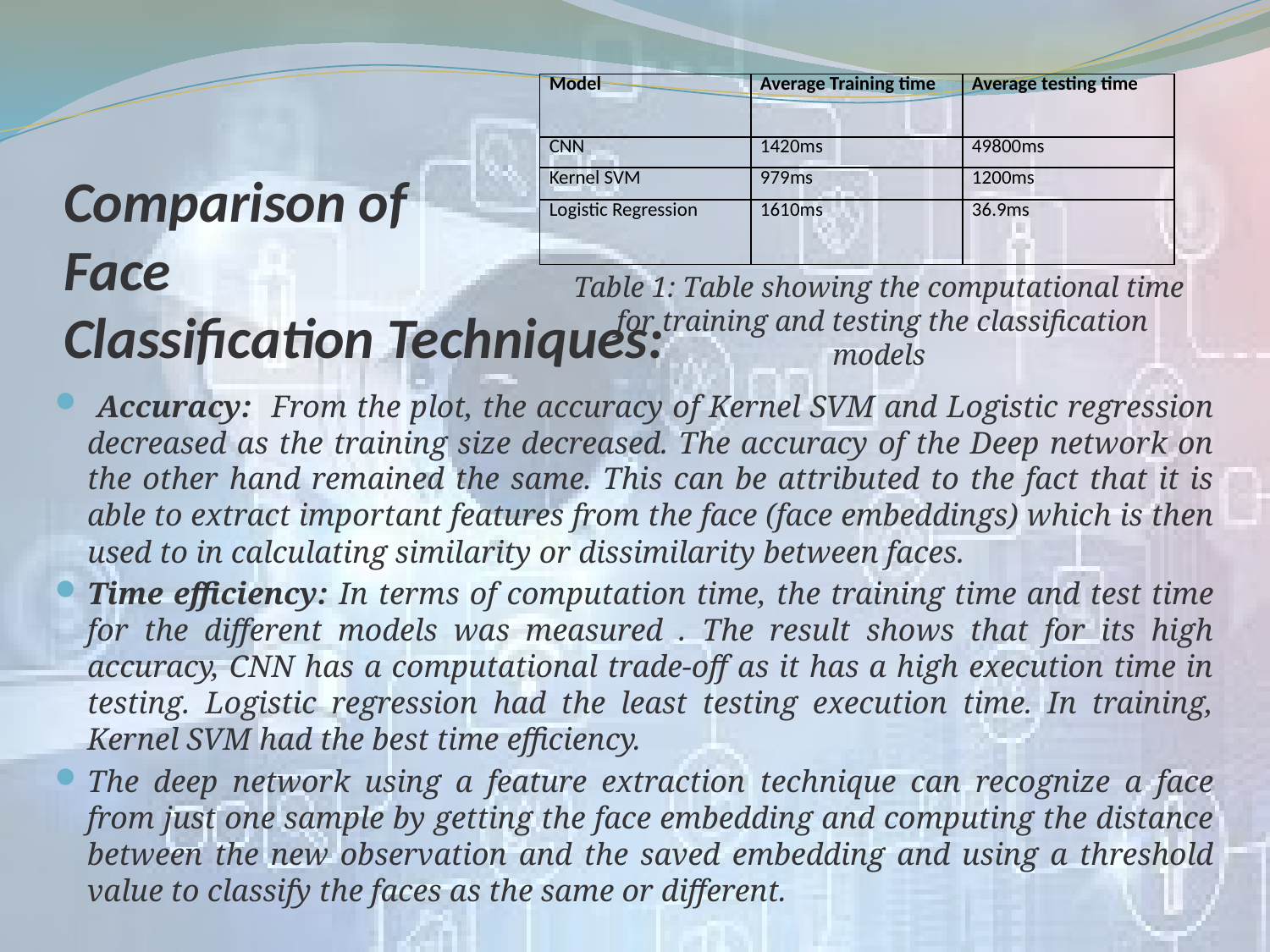

| Model | Average Training time | Average testing time |
| --- | --- | --- |
| CNN | 1420ms | 49800ms |
| Kernel SVM | 979ms | 1200ms |
| Logistic Regression | 1610ms | 36.9ms |
# Comparison of Face Classification Techniques:
Table 1: Table showing the computational time
 for training and testing the classification models
 Accuracy:  From the plot, the accuracy of Kernel SVM and Logistic regression decreased as the training size decreased. The accuracy of the Deep network on the other hand remained the same. This can be attributed to the fact that it is able to extract important features from the face (face embeddings) which is then used to in calculating similarity or dissimilarity between faces.
Time efficiency: In terms of computation time, the training time and test time for the different models was measured . The result shows that for its high accuracy, CNN has a computational trade-off as it has a high execution time in testing. Logistic regression had the least testing execution time. In training, Kernel SVM had the best time efficiency.
The deep network using a feature extraction technique can recognize a face from just one sample by getting the face embedding and computing the distance between the new observation and the saved embedding and using a threshold value to classify the faces as the same or different.